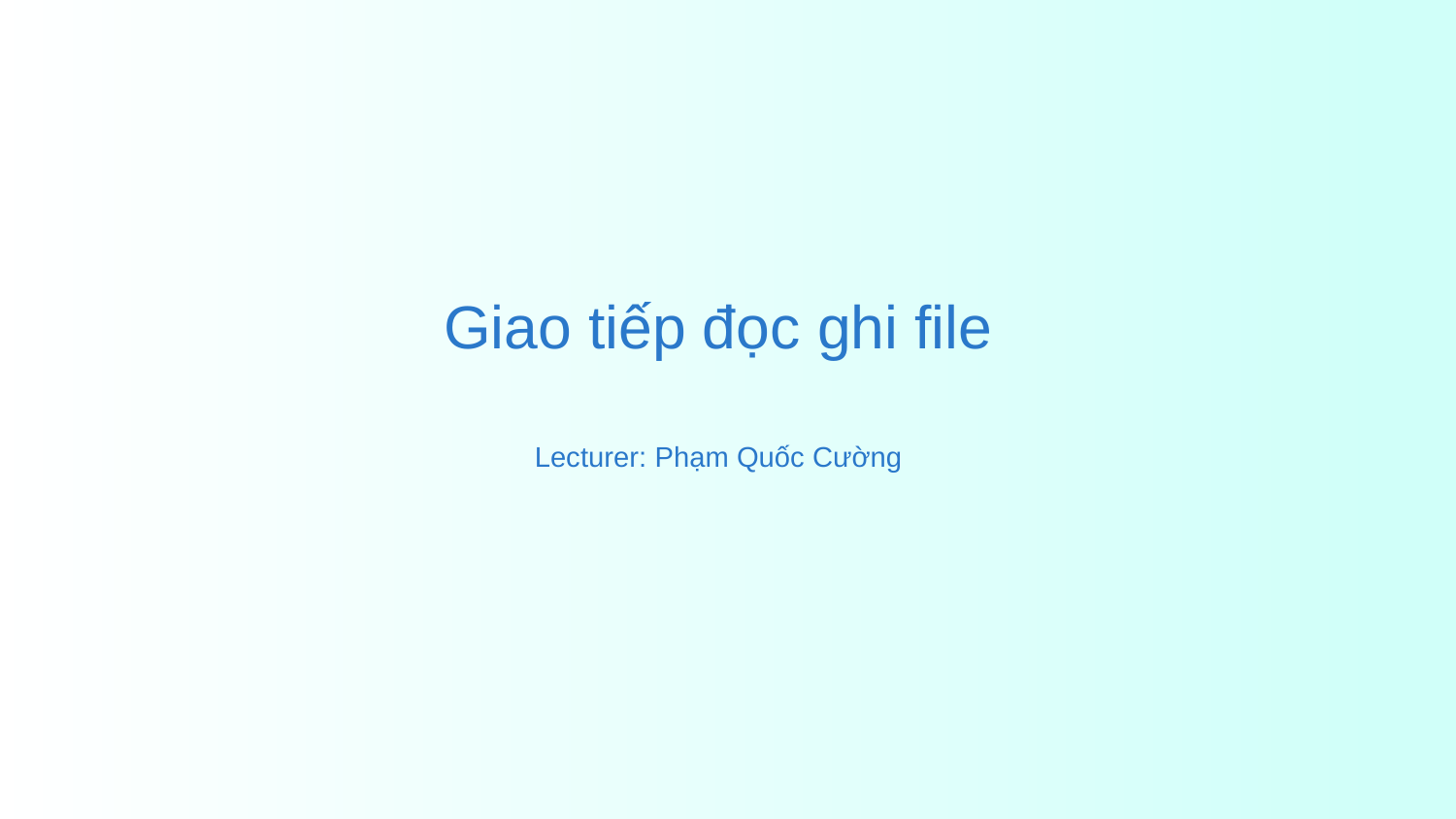

Giao tiếp đọc ghi file

Lecturer: Phạm Quốc Cường